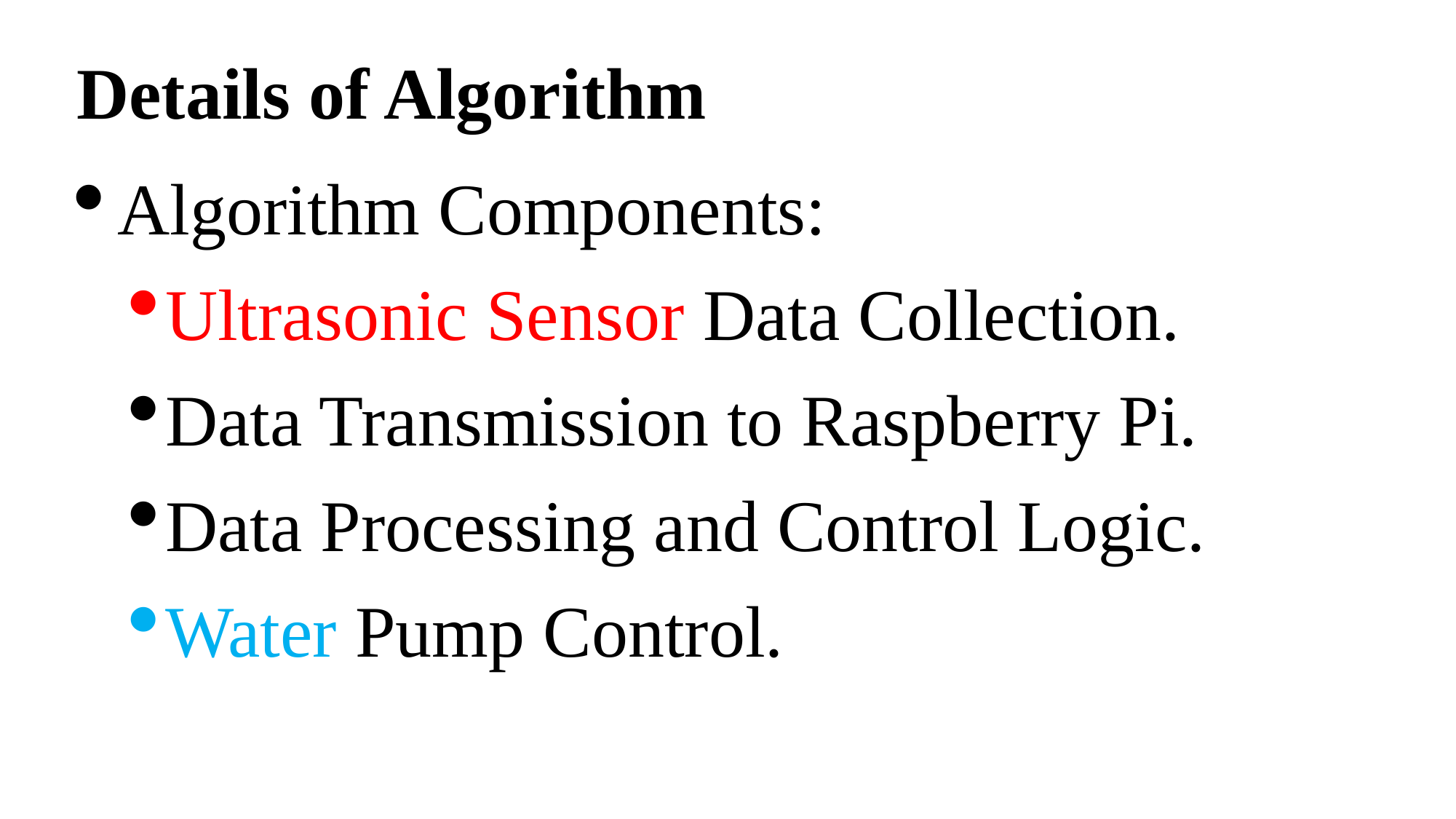

Details of Algorithm
Algorithm Components:
Ultrasonic Sensor Data Collection.
Data Transmission to Raspberry Pi.
Data Processing and Control Logic.
Water Pump Control.